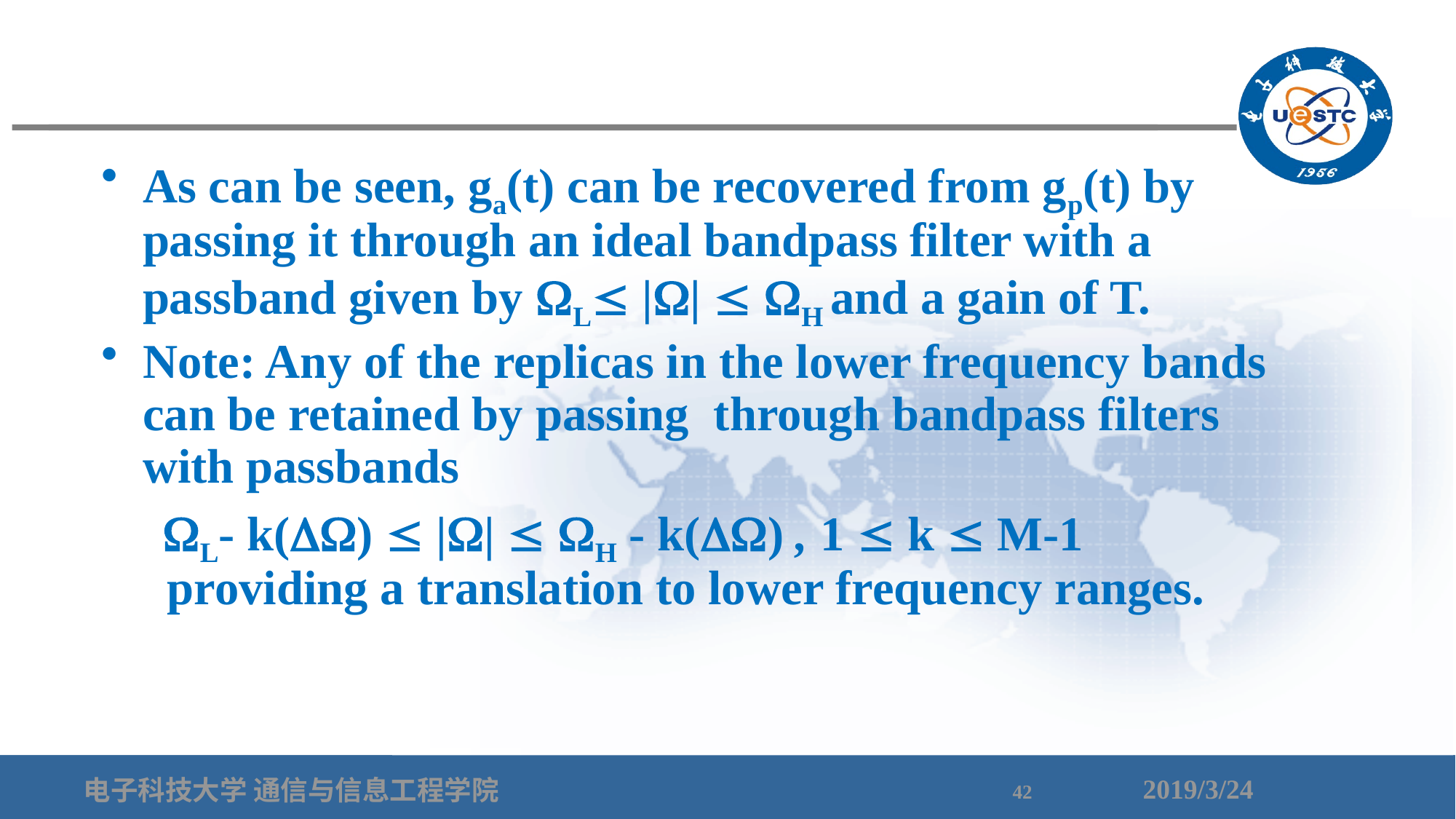

As can be seen, ga(t) can be recovered from gp(t) by passing it through an ideal bandpass filter with a passband given by ΩL≤ |Ω| ≤ ΩH and a gain of T.
Note: Any of the replicas in the lower frequency bands can be retained by passing  through bandpass filters with passbands
     ΩL- k(ΔΩ) ≤ |Ω| ≤ ΩH - k(ΔΩ) , 1 ≤ k ≤ M-1	                providing a translation to lower frequency ranges.